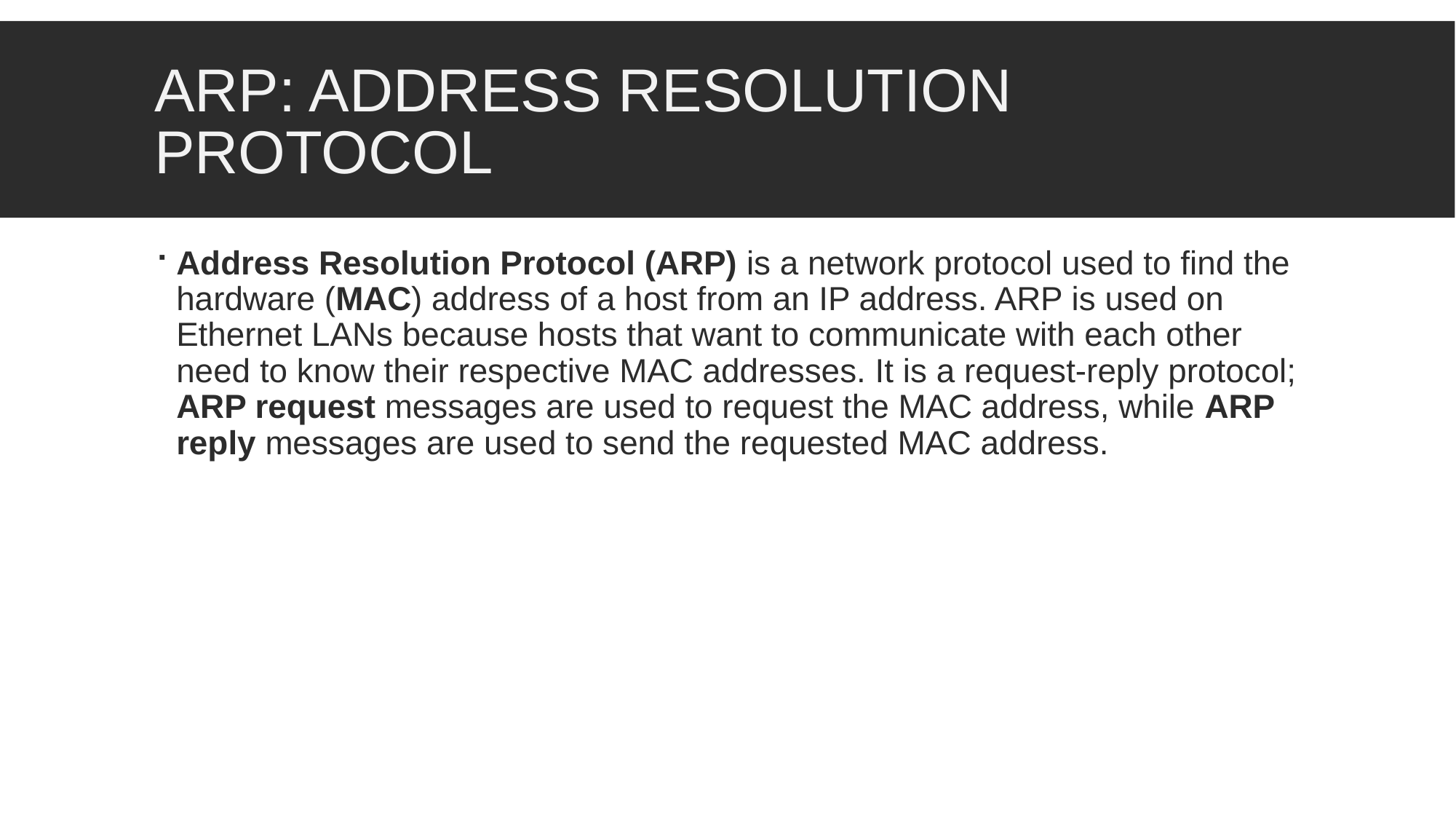

# ARP: Address Resolution Protocol
Address Resolution Protocol (ARP) is a network protocol used to find the hardware (MAC) address of a host from an IP address. ARP is used on Ethernet LANs because hosts that want to communicate with each other need to know their respective MAC addresses. It is a request-reply protocol; ARP request messages are used to request the MAC address, while ARP reply messages are used to send the requested MAC address.